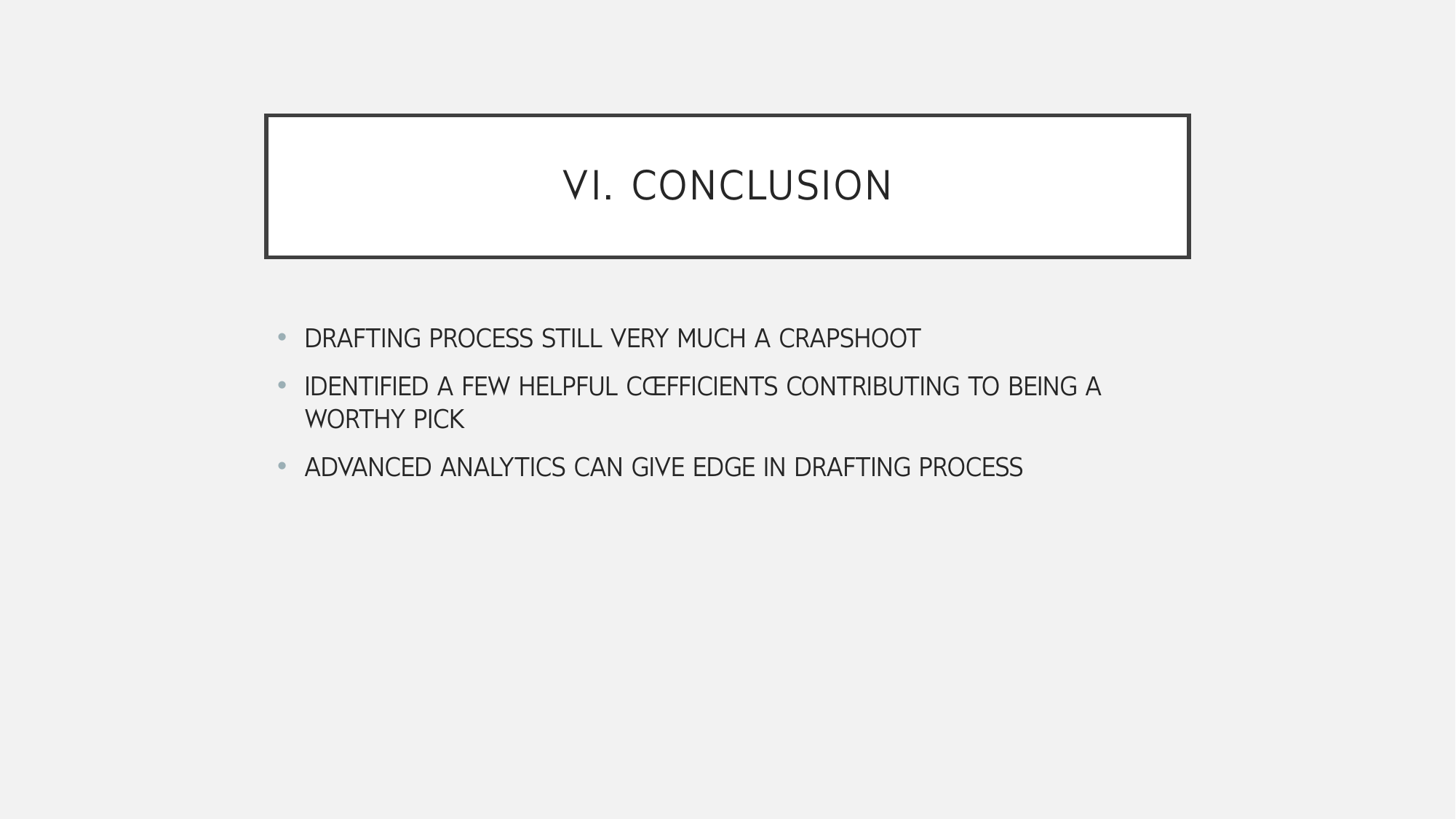

# VI. CONCLUSION
DRAFTING PROCESS STILL VERY MUCH A CRAPSHOOT
IDENTIFIED A FEW HELPFUL COEFFICIENTS CONTRIBUTING TO BEING A WORTHY PICK
ADVANCED ANALYTICS CAN GIVE EDGE IN DRAFTING PROCESS